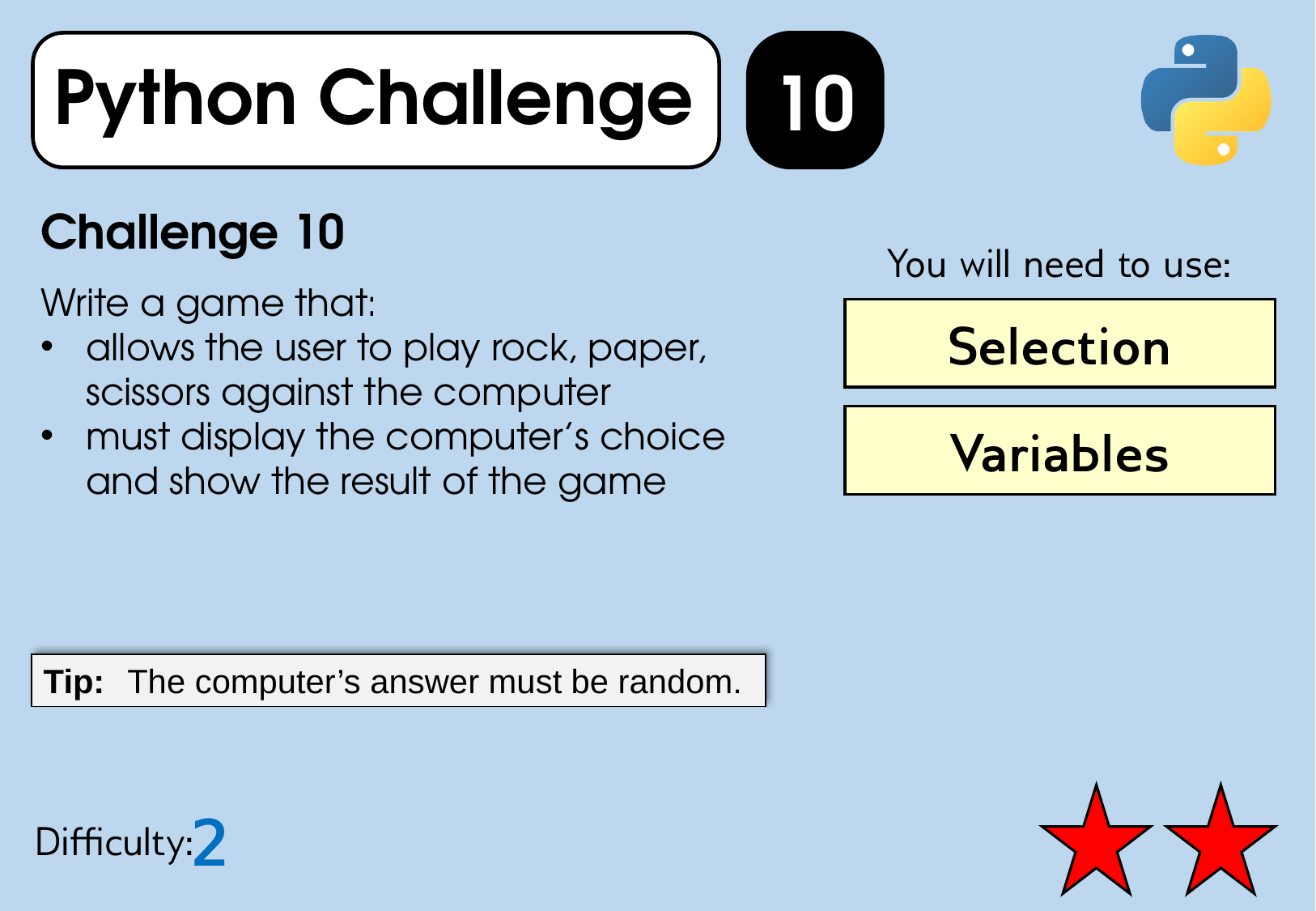

10
Challenge 10

Write a game that:
allows the user to play rock, paper, scissors against the computer
must display the computer’s choice and show the result of the game
You will need to use:
Selection
Variables
Tip:	The computer’s answer must be random.

2